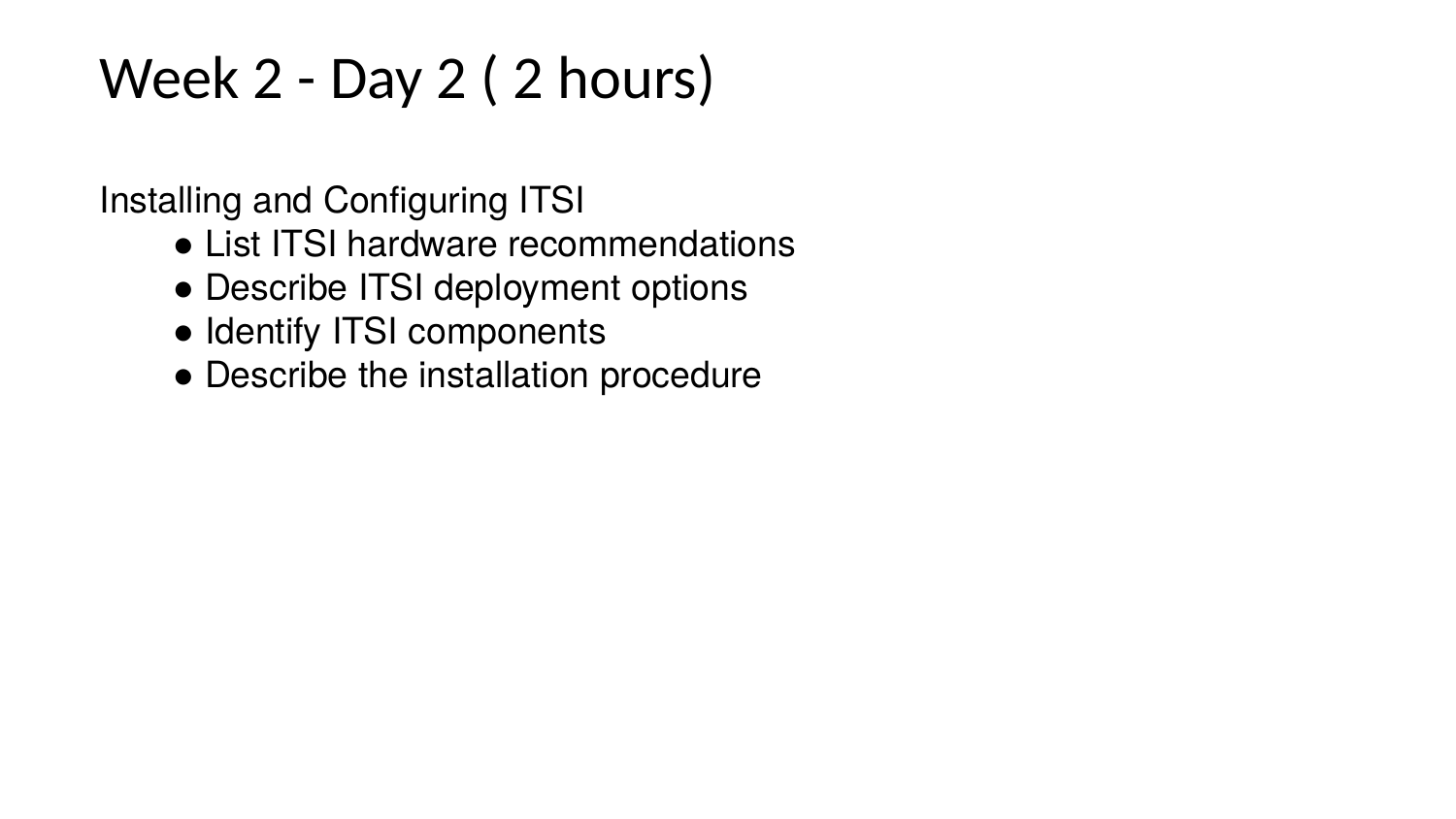

# Week 2 - Day 2 ( 2 hours)
Installing and Configuring ITSI
● List ITSI hardware recommendations
● Describe ITSI deployment options
● Identify ITSI components
● Describe the installation procedure